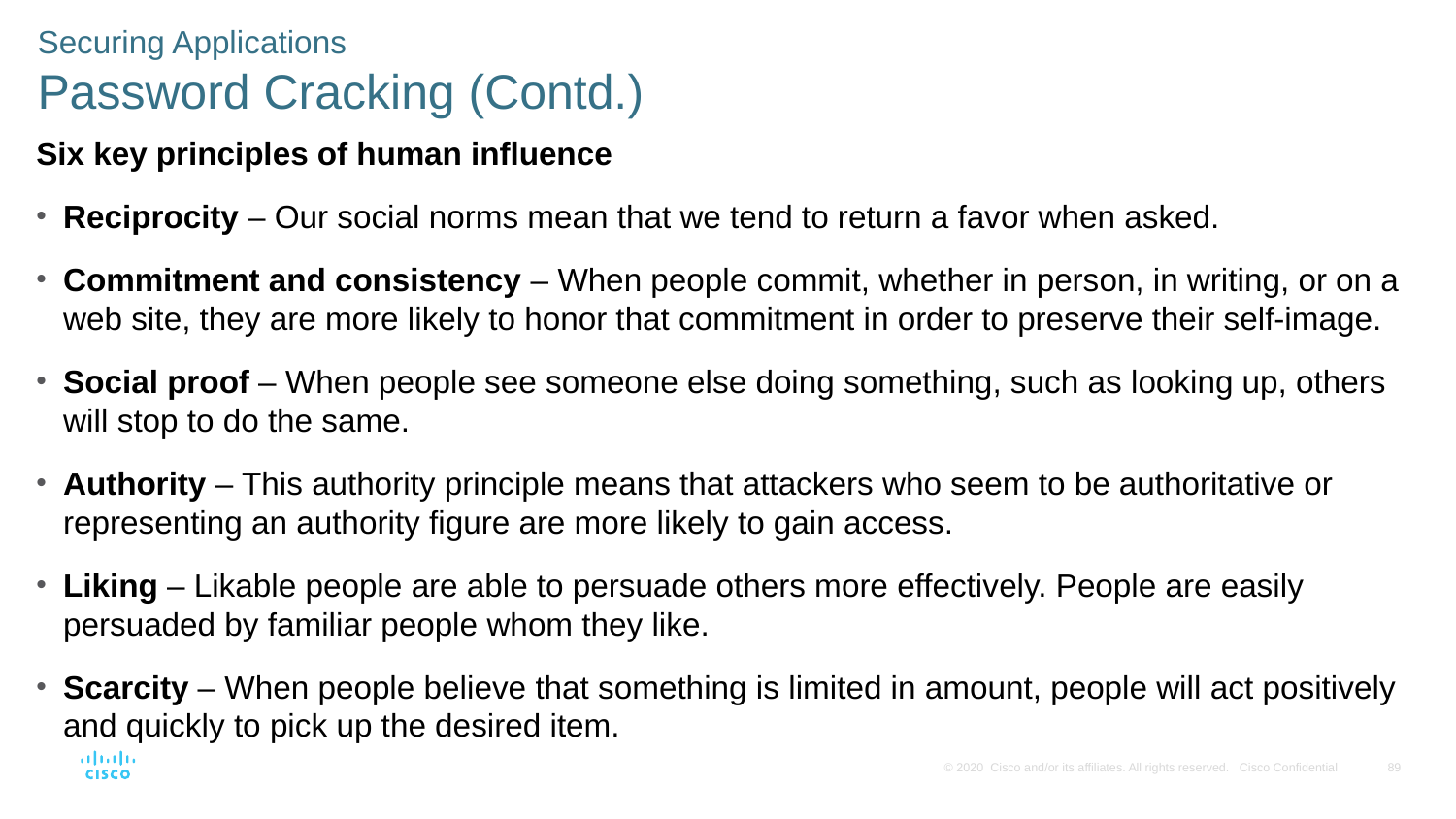

Securing Applications
Password Cracking (Contd.)
Six key principles of human influence
Reciprocity – Our social norms mean that we tend to return a favor when asked.
Commitment and consistency – When people commit, whether in person, in writing, or on a web site, they are more likely to honor that commitment in order to preserve their self-image.
Social proof – When people see someone else doing something, such as looking up, others will stop to do the same.
Authority – This authority principle means that attackers who seem to be authoritative or representing an authority figure are more likely to gain access.
Liking – Likable people are able to persuade others more effectively. People are easily persuaded by familiar people whom they like.
Scarcity – When people believe that something is limited in amount, people will act positively and quickly to pick up the desired item.